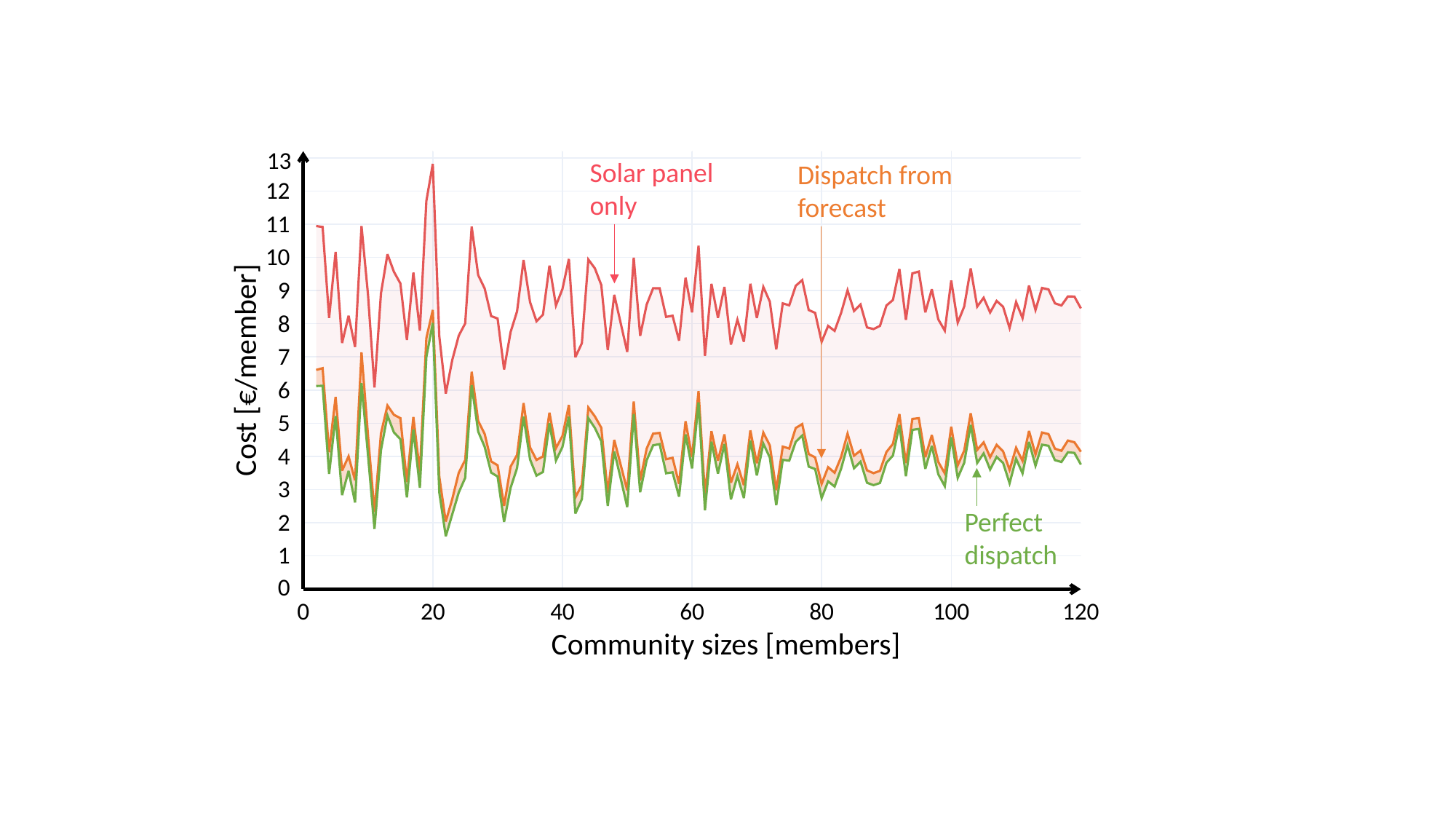

13
12
11
10
9
8
7
6
5
4
3
2
1
0
Solar panel only

Dispatch from forecast

Cost [€/member]
Community sizes [members]

Perfect dispatch
0
20
40
60
80
100
120